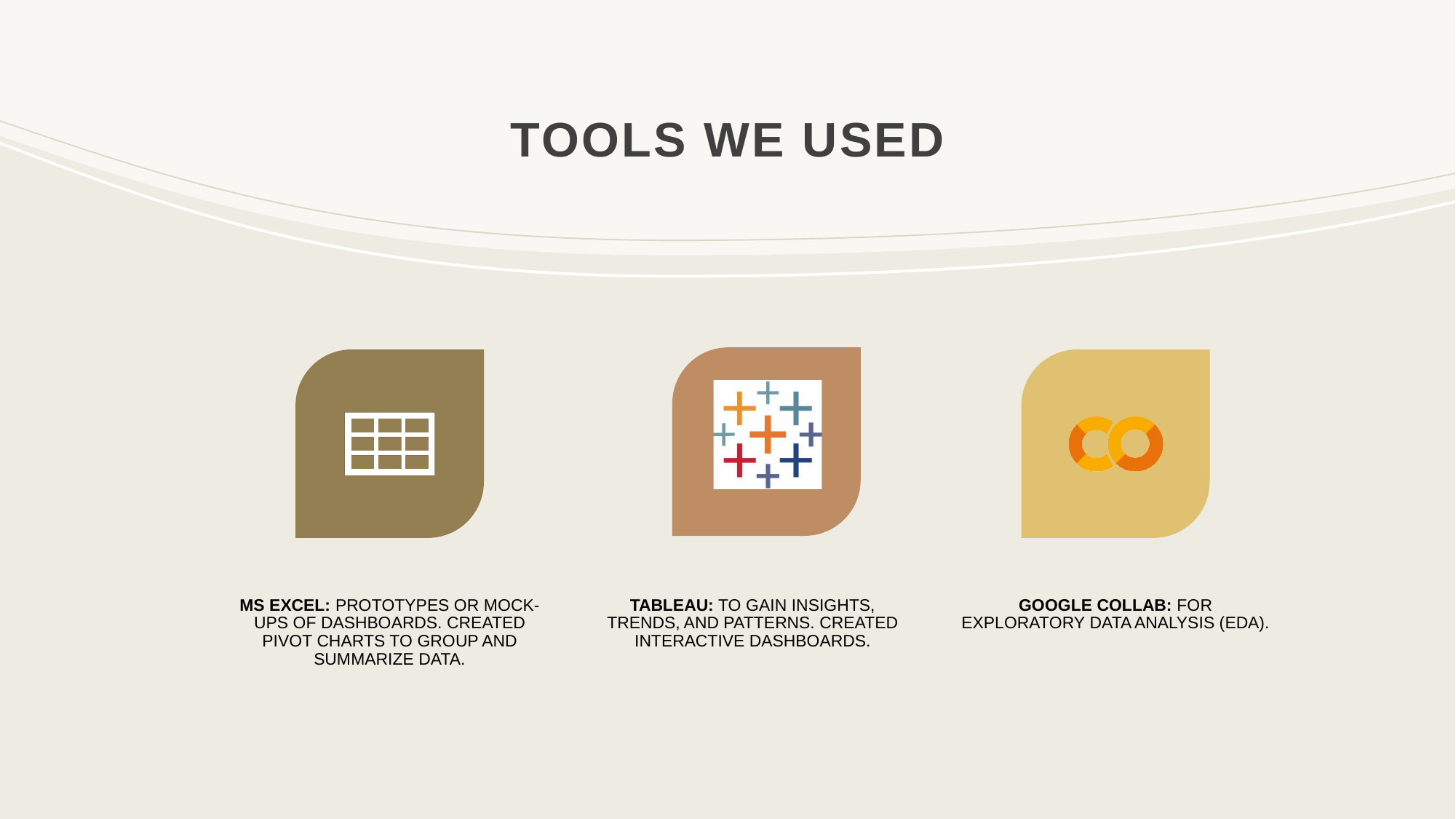

# TOOLS WE USED
MS Excel: Prototypes or mock-ups of dashboards. Created Pivot charts to group and summarize data.
Tableau: To gain insights, trends, and patterns. Created interactive Dashboards.
Google ColLab: For exploratory data analysis (EDA).